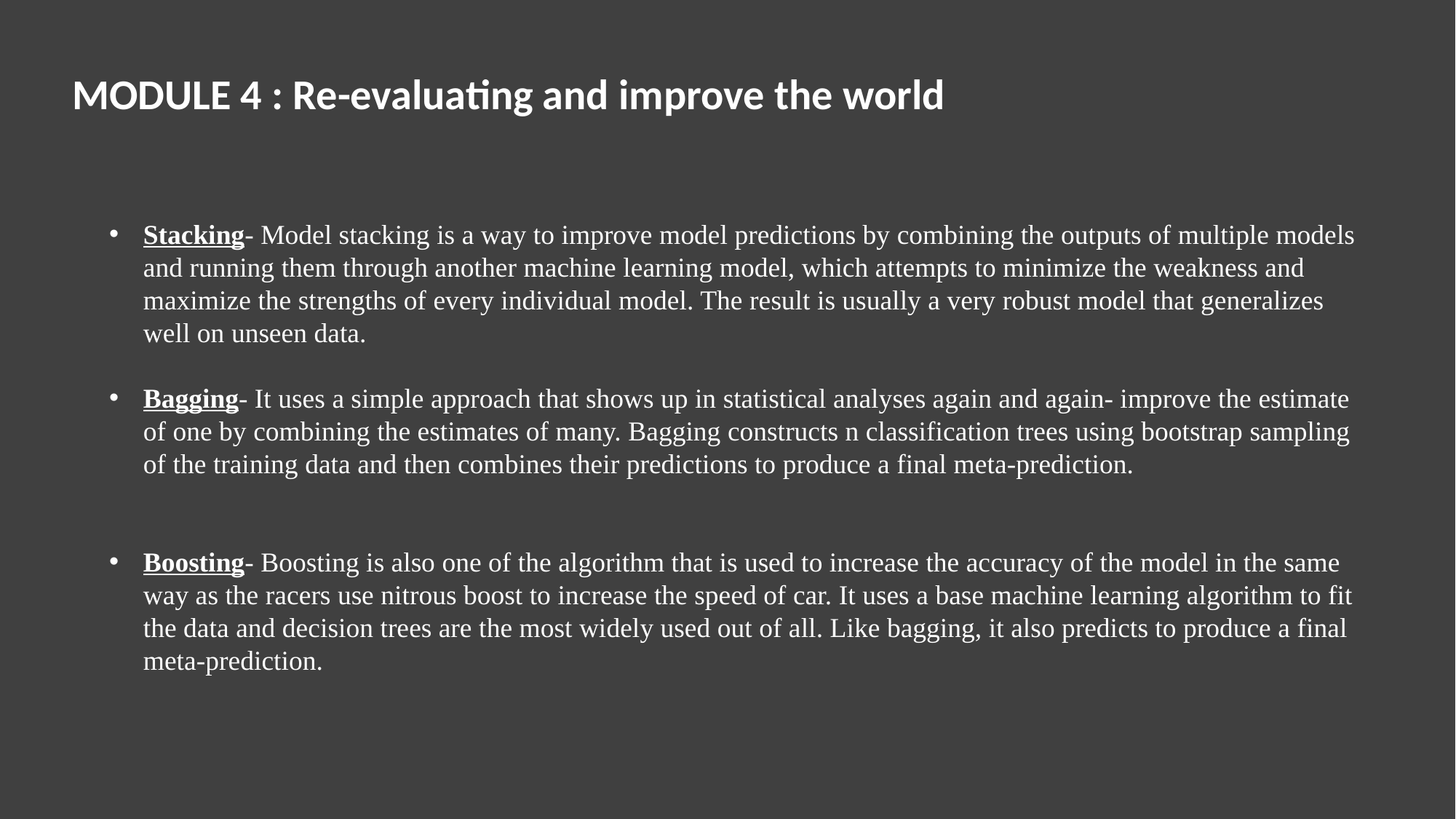

MODULE 4 : Re-evaluating and improve the world
Stacking- Model stacking is a way to improve model predictions by combining the outputs of multiple models and running them through another machine learning model, which attempts to minimize the weakness and maximize the strengths of every individual model. The result is usually a very robust model that generalizes well on unseen data.

Bagging- It uses a simple approach that shows up in statistical analyses again and again- improve the estimate of one by combining the estimates of many. Bagging constructs n classification trees using bootstrap sampling of the training data and then combines their predictions to produce a final meta-prediction.

Boosting- Boosting is also one of the algorithm that is used to increase the accuracy of the model in the same way as the racers use nitrous boost to increase the speed of car. It uses a base machine learning algorithm to fit the data and decision trees are the most widely used out of all. Like bagging, it also predicts to produce a final meta-prediction.